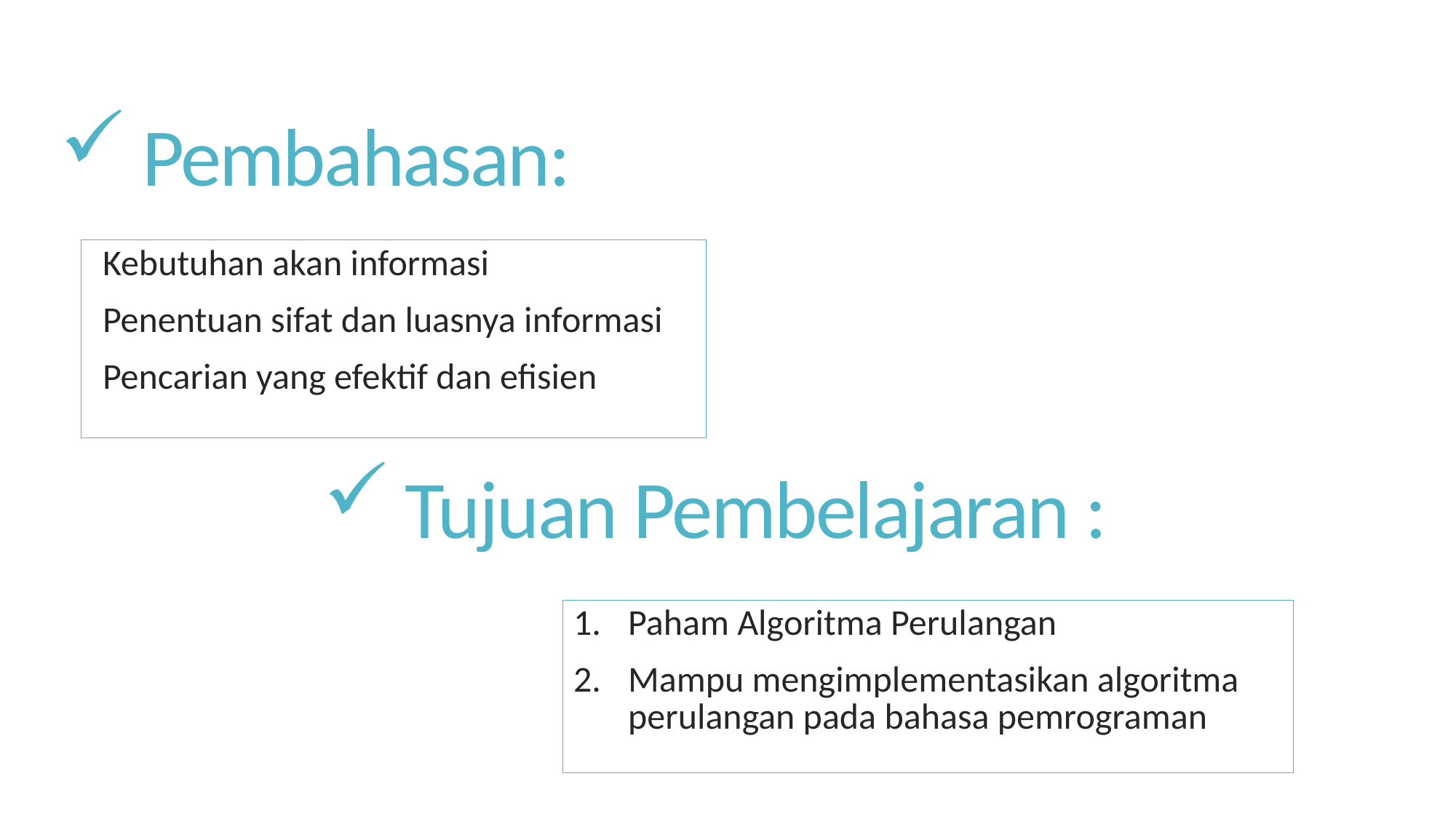

# Pembahasan:
Kebutuhan akan informasi
Penentuan sifat dan luasnya informasi
Pencarian yang efektif dan efisien

Tujuan Pembelajaran :
Paham Algoritma Perulangan
Mampu mengimplementasikan algoritma perulangan pada bahasa pemrograman